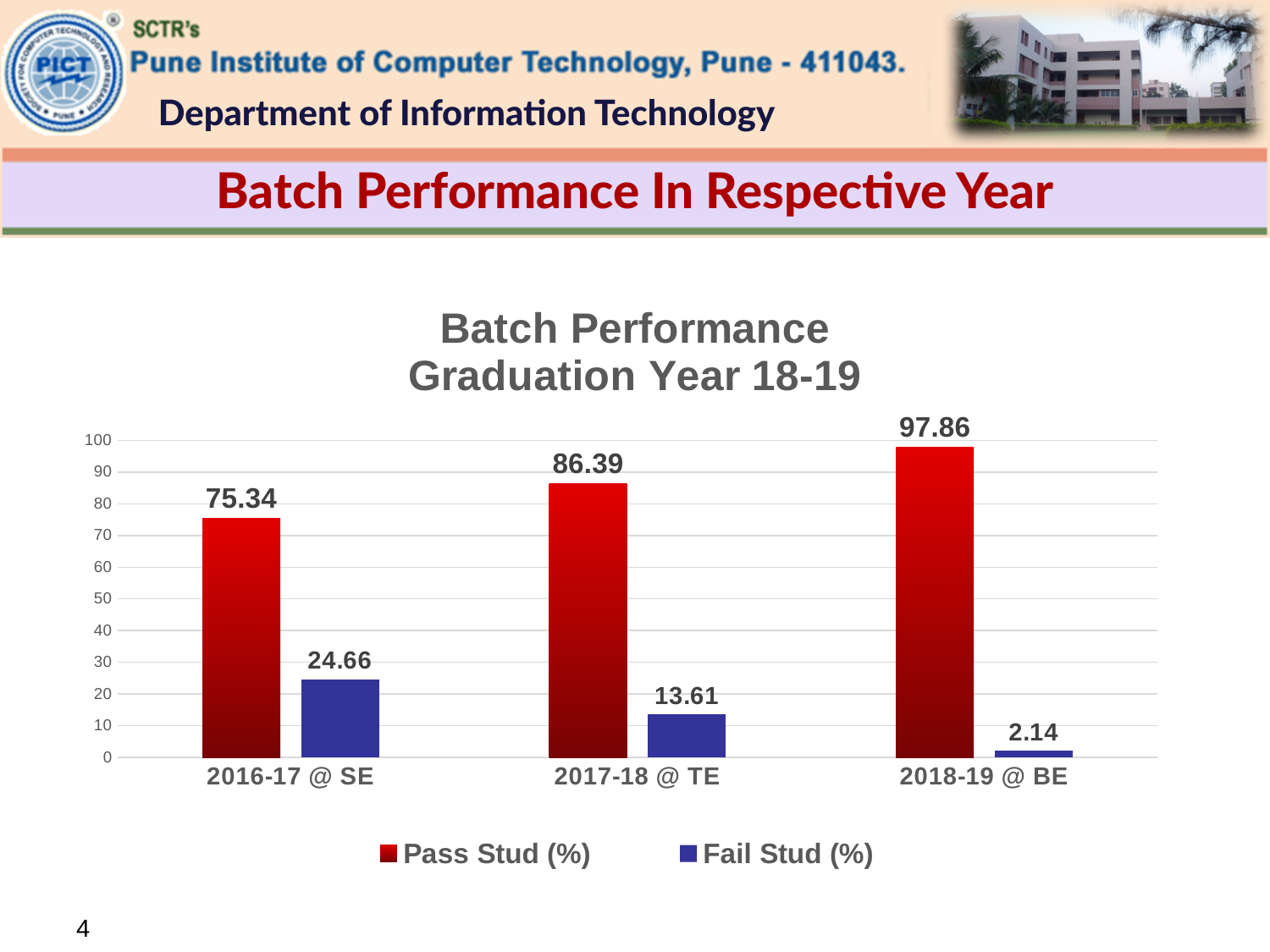

# Batch Performance In Respective Year

### Chart: Batch Performance
Graduation Year 18-19

| Category | Pass Stud (%) | Fail Stud (%) |
|---|---|---|
| 2016-17 @ SE | 75.34 | 24.66 |
| 2017-18 @ TE | 86.39 | 13.61 |
| 2018-19 @ BE | 97.86 | 2.14 |
4